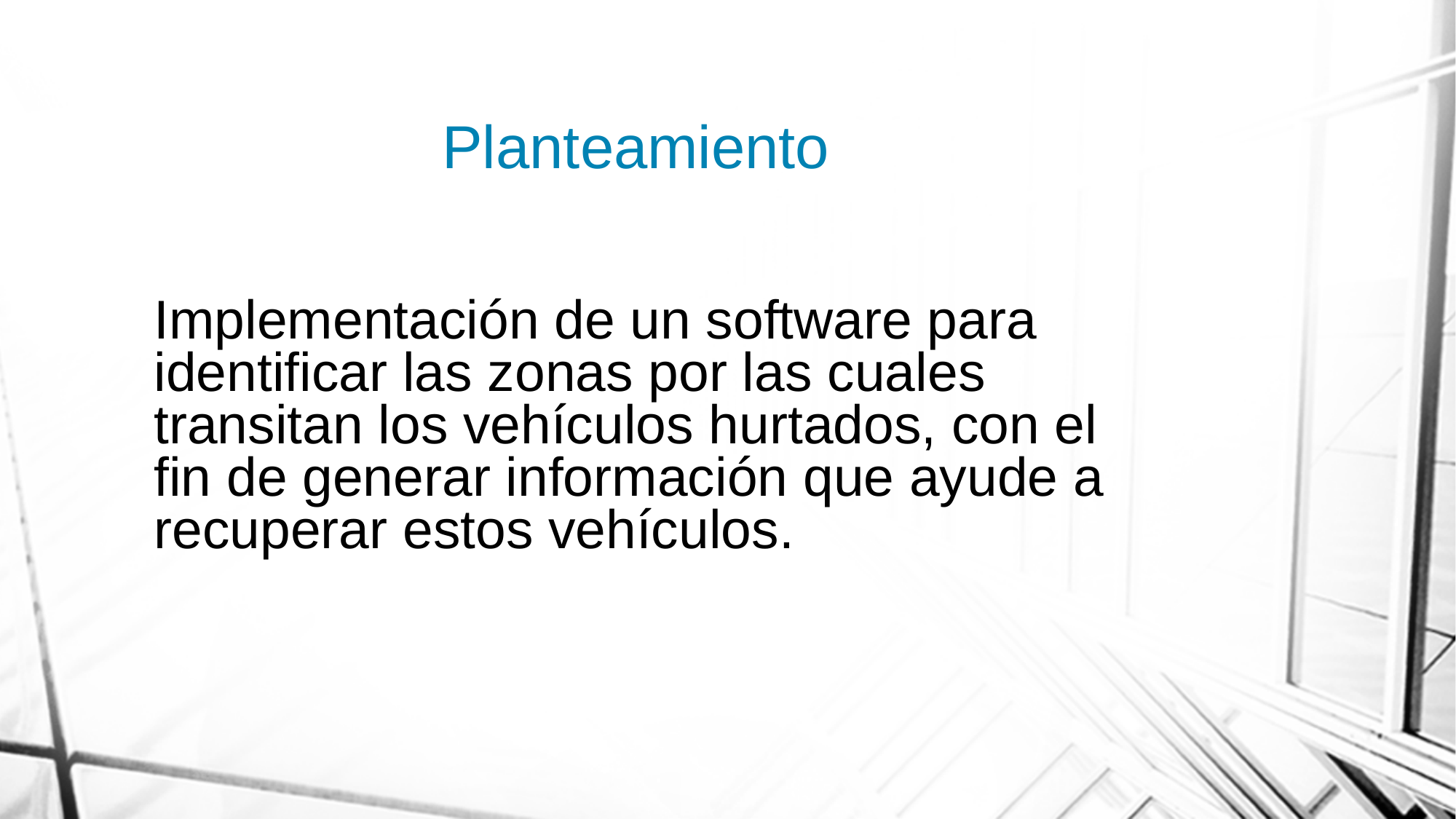

Planteamiento
# Implementación de un software para identificar las zonas por las cuales transitan los vehículos hurtados, con el fin de generar información que ayude a recuperar estos vehículos.